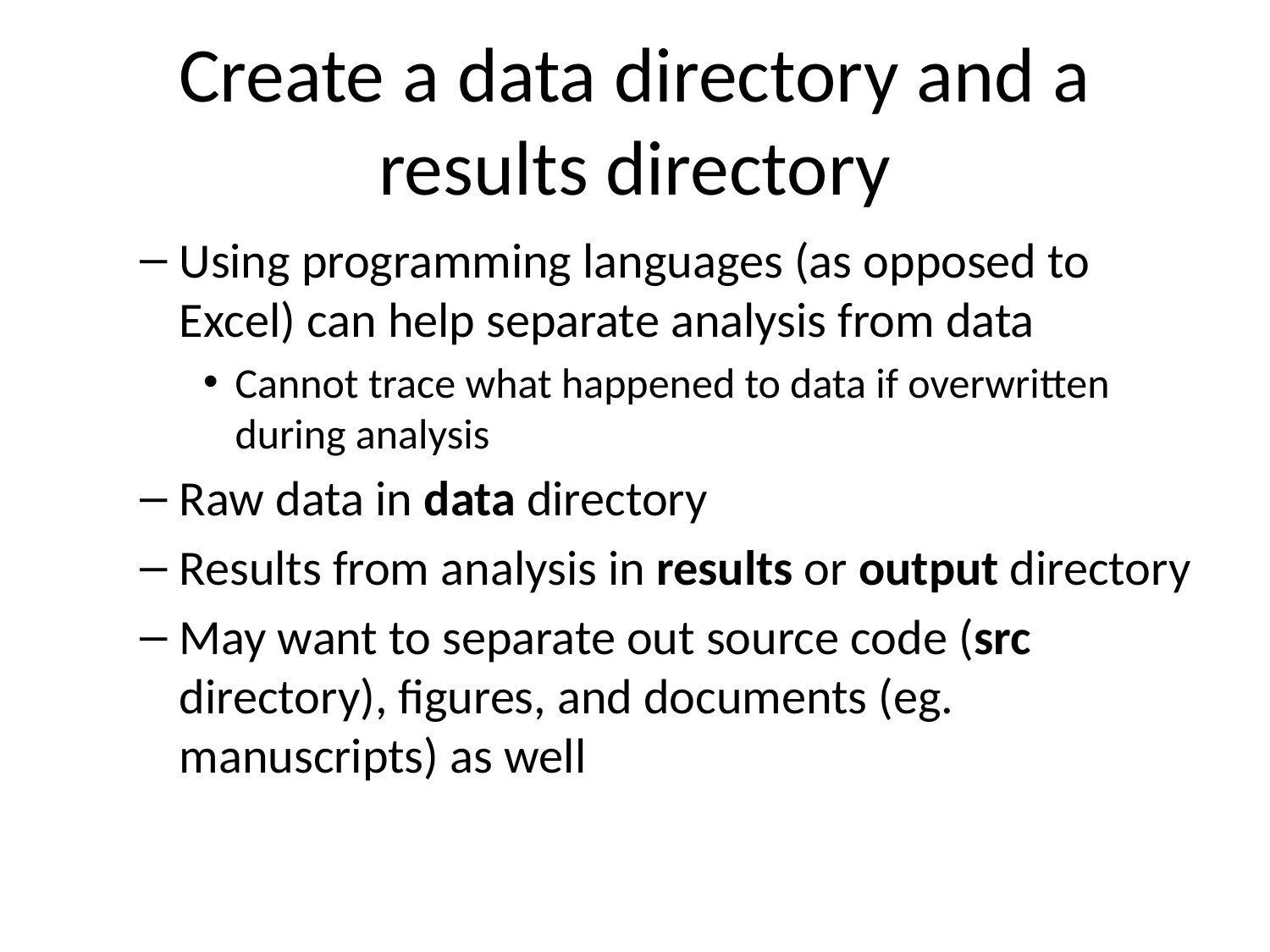

# Create a data directory and a results directory
Using programming languages (as opposed to Excel) can help separate analysis from data
Cannot trace what happened to data if overwritten during analysis
Raw data in data directory
Results from analysis in results or output directory
May want to separate out source code (src directory), figures, and documents (eg. manuscripts) as well